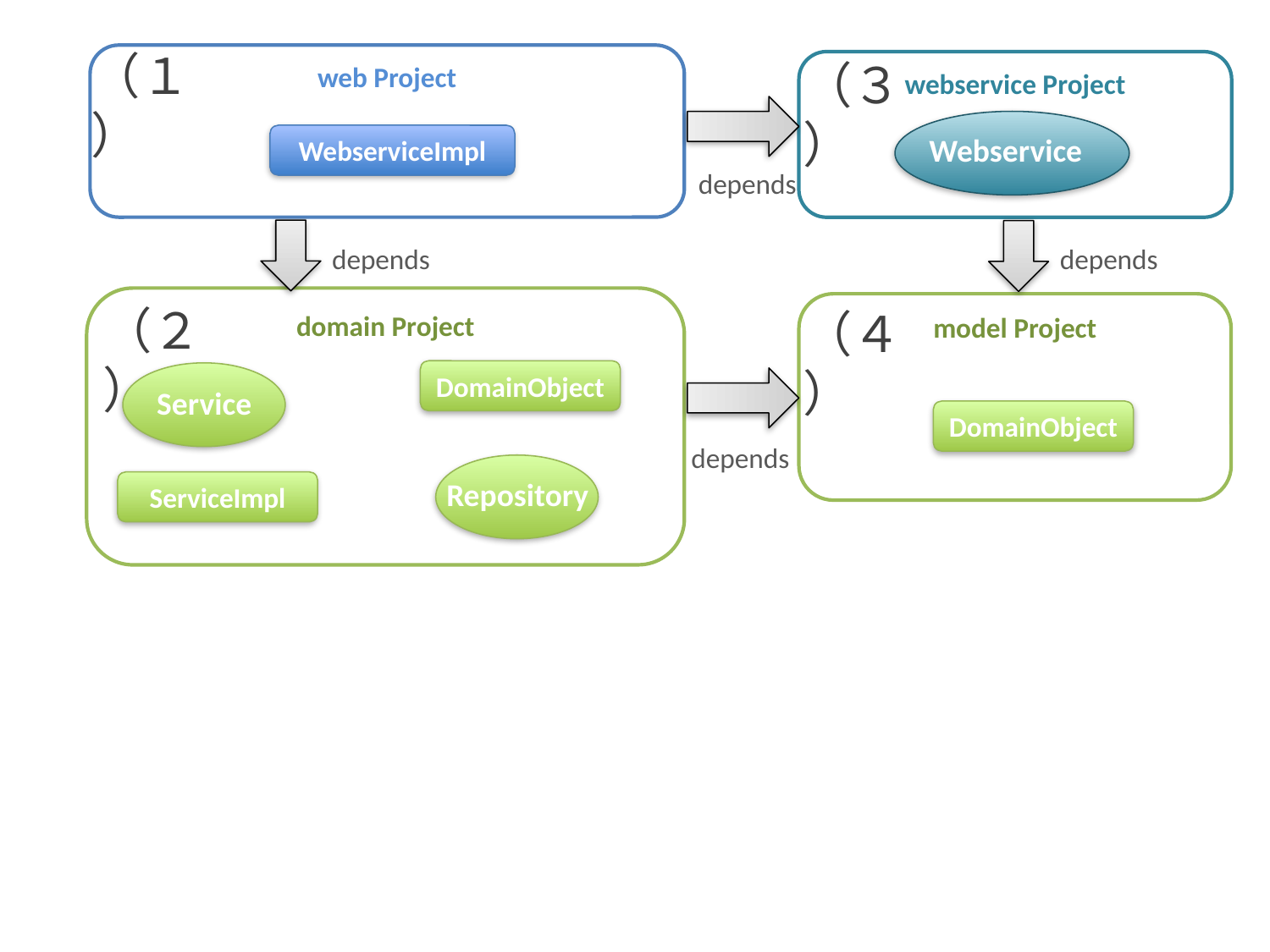

（１）
web Project
（３）
webservice Project

Webservice
WebserviceImpl
depends

depends
depends
domain Project
（２）
model Project
（４）

DomainObject

Service
DomainObject
depends

Repository
ServiceImpl